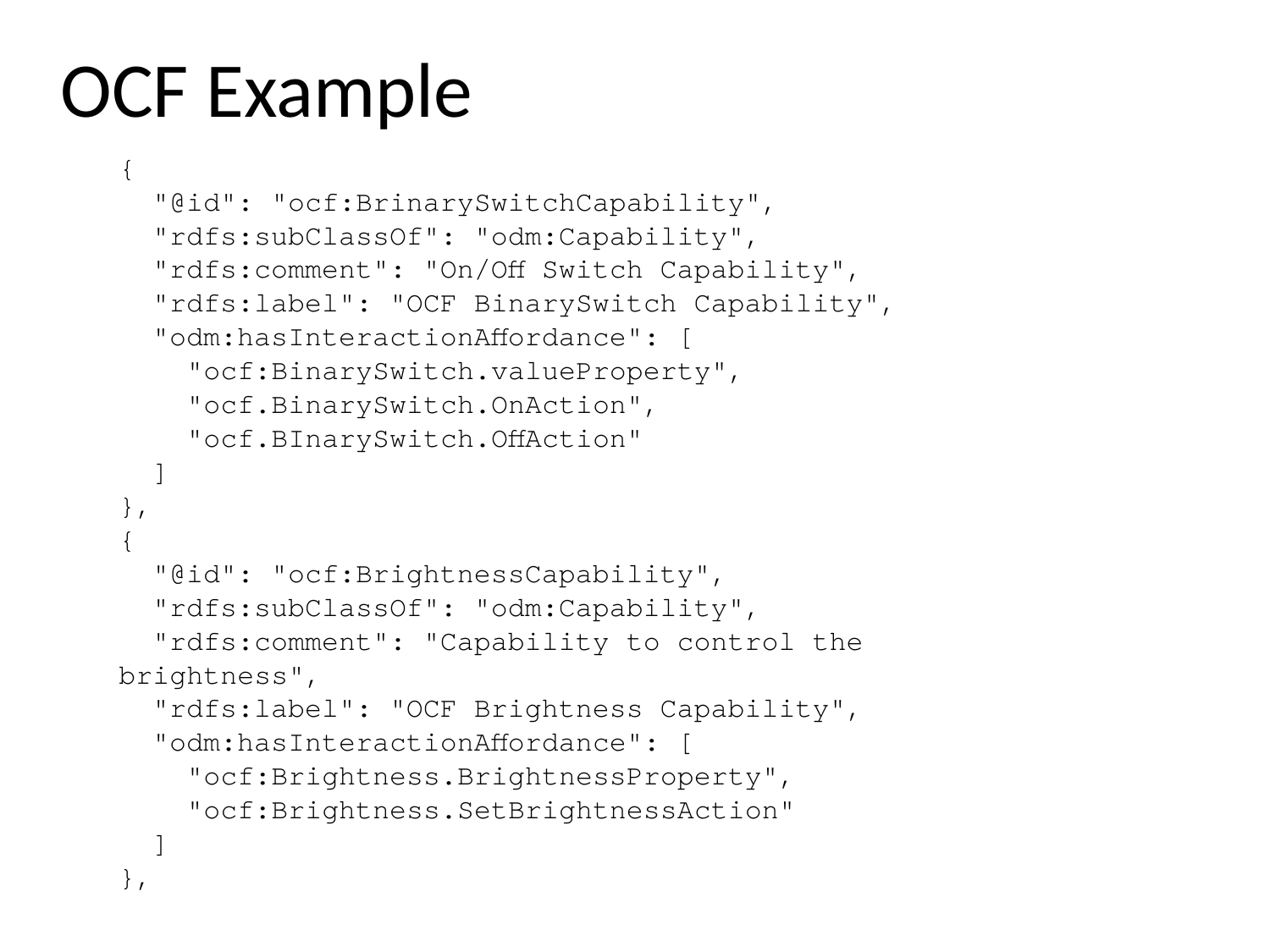

# OCF Example
{
  "@id": "ocf:BrinarySwitchCapability",
  "rdfs:subClassOf": "odm:Capability",
  "rdfs:comment": "On/Off Switch Capability",
  "rdfs:label": "OCF BinarySwitch Capability",
  "odm:hasInteractionAffordance": [
    "ocf:BinarySwitch.valueProperty",
    "ocf.BinarySwitch.OnAction",
    "ocf.BInarySwitch.OffAction"
  ]
},
{
  "@id": "ocf:BrightnessCapability",
  "rdfs:subClassOf": "odm:Capability",
  "rdfs:comment": "Capability to control the brightness",
  "rdfs:label": "OCF Brightness Capability",
  "odm:hasInteractionAffordance": [
    "ocf:Brightness.BrightnessProperty",
    "ocf:Brightness.SetBrightnessAction"
  ]
},